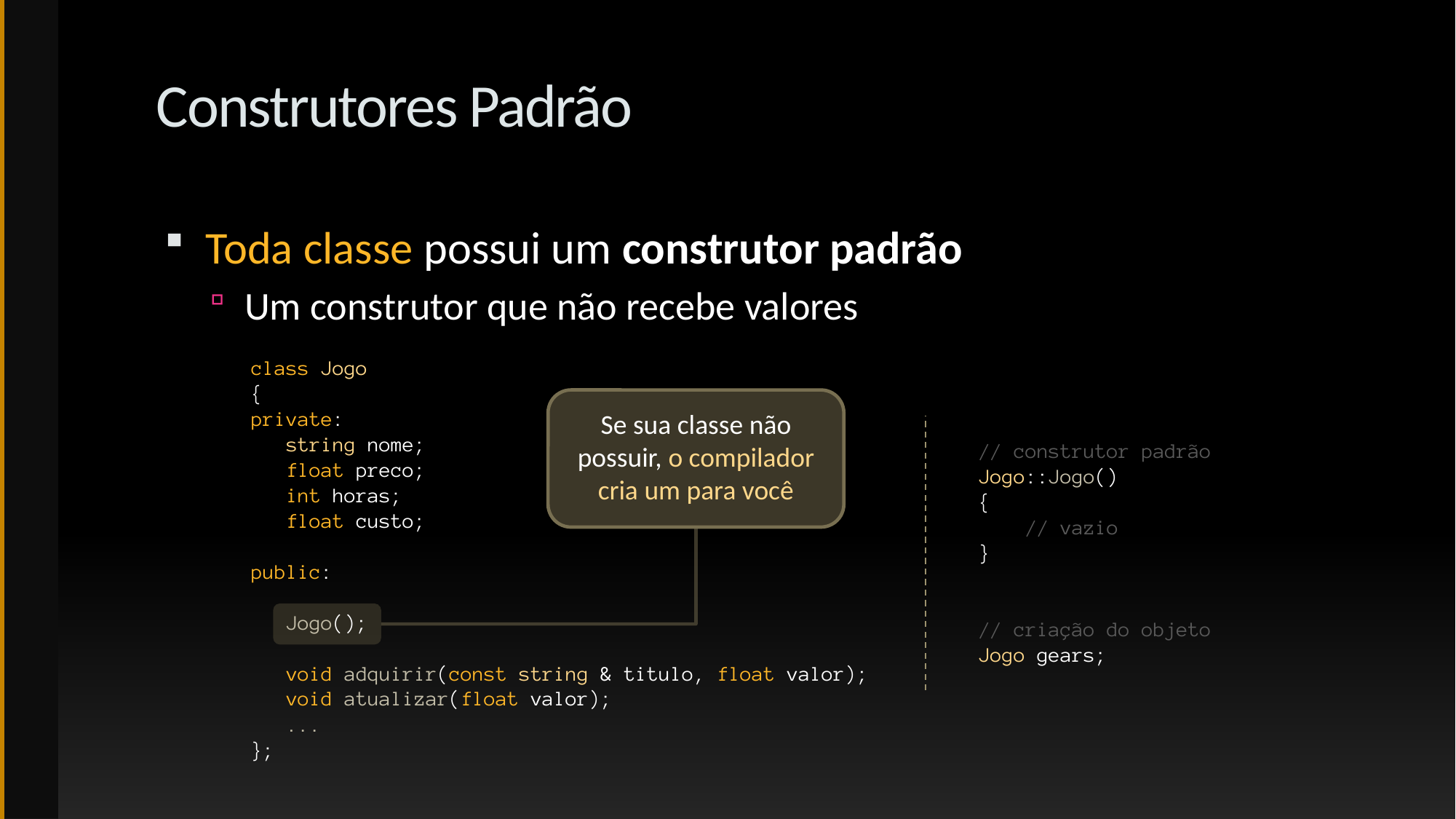

# Construtores Padrão
Toda classe possui um construtor padrão
Um construtor que não recebe valores
class Jogo
{
private:
   string nome;
   float preco;
   int horas;
   float custo;
public:
   Jogo();
   void adquirir(const string & titulo, float valor);
   void atualizar(float valor);
   ...
};

Se sua classe não possuir, o compilador cria um para você
// construtor padrão
Jogo::Jogo()
{
    // vazio
}

// criação do objeto
Jogo gears;